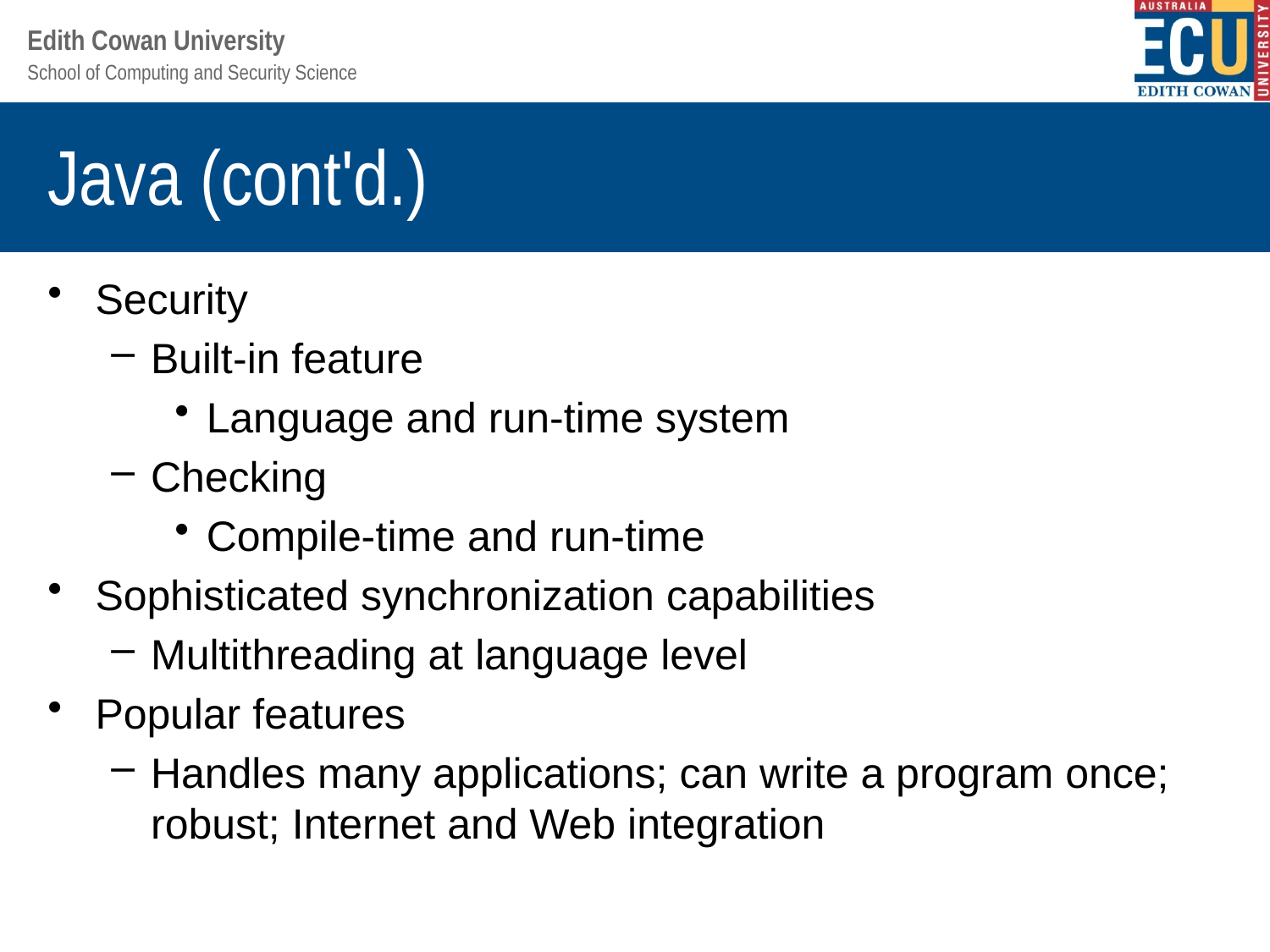

# Java (cont'd.)
Security
Built-in feature
Language and run-time system
Checking
Compile-time and run-time
Sophisticated synchronization capabilities
Multithreading at language level
Popular features
Handles many applications; can write a program once; robust; Internet and Web integration